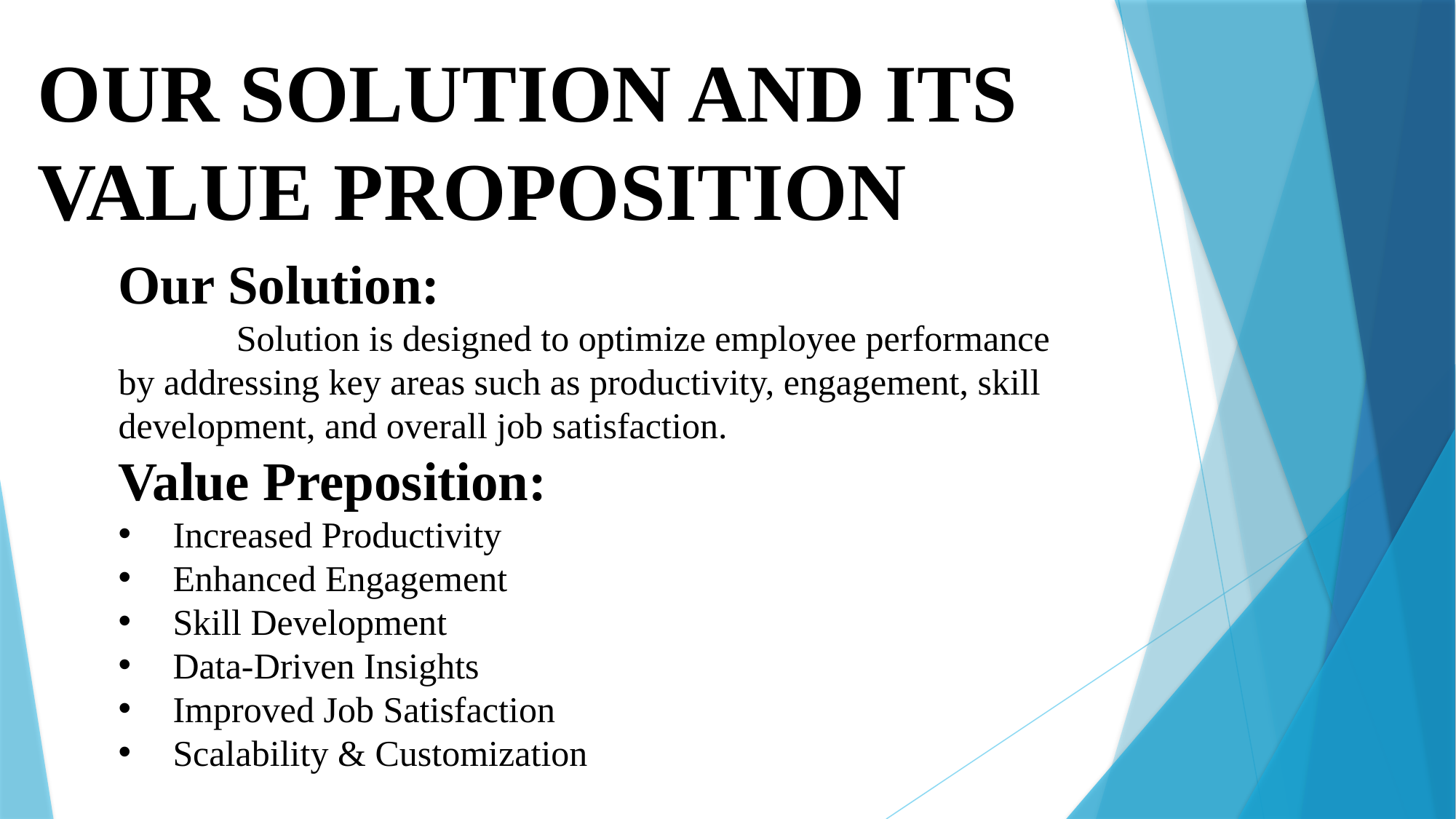

OUR SOLUTION AND ITS VALUE PROPOSITION
Our Solution:
             Solution is designed to optimize employee performance by addressing key areas such as productivity, engagement, skill development, and overall job satisfaction.
Value Preposition:
Increased Productivity
Enhanced Engagement
Skill Development
Data-Driven Insights
Improved Job Satisfaction
Scalability & Customization